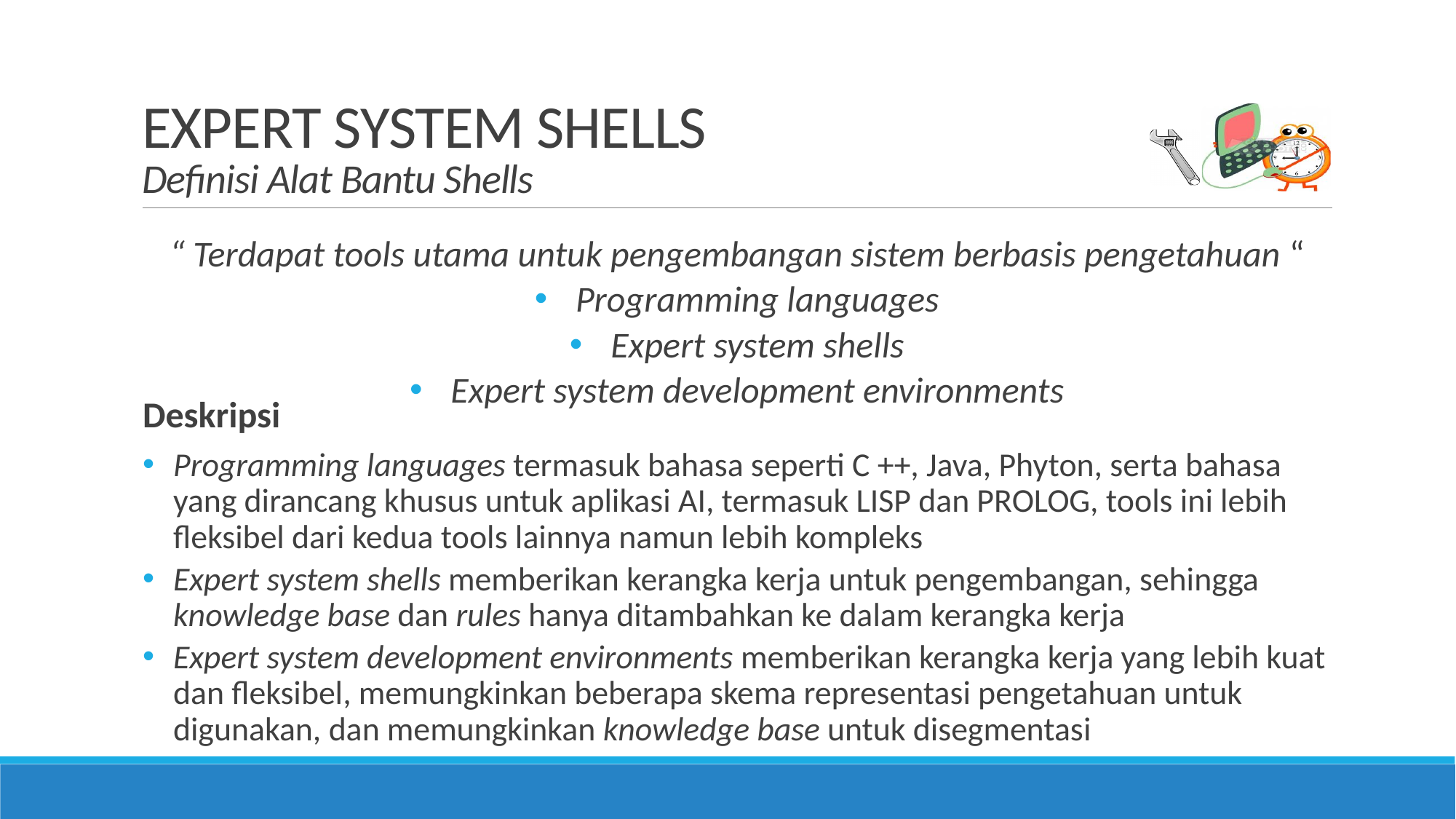

# EXPERT SYSTEM SHELLS Definisi Alat Bantu Shells

“ Terdapat tools utama untuk pengembangan sistem berbasis pengetahuan “
Programming languages
Expert system shells
Expert system development environments
Deskripsi
Programming languages termasuk bahasa seperti C ++, Java, Phyton, serta bahasa yang dirancang khusus untuk aplikasi AI, termasuk LISP dan PROLOG, tools ini lebih fleksibel dari kedua tools lainnya namun lebih kompleks
Expert system shells memberikan kerangka kerja untuk pengembangan, sehingga knowledge base dan rules hanya ditambahkan ke dalam kerangka kerja
Expert system development environments memberikan kerangka kerja yang lebih kuat dan fleksibel, memungkinkan beberapa skema representasi pengetahuan untuk digunakan, dan memungkinkan knowledge base untuk disegmentasi